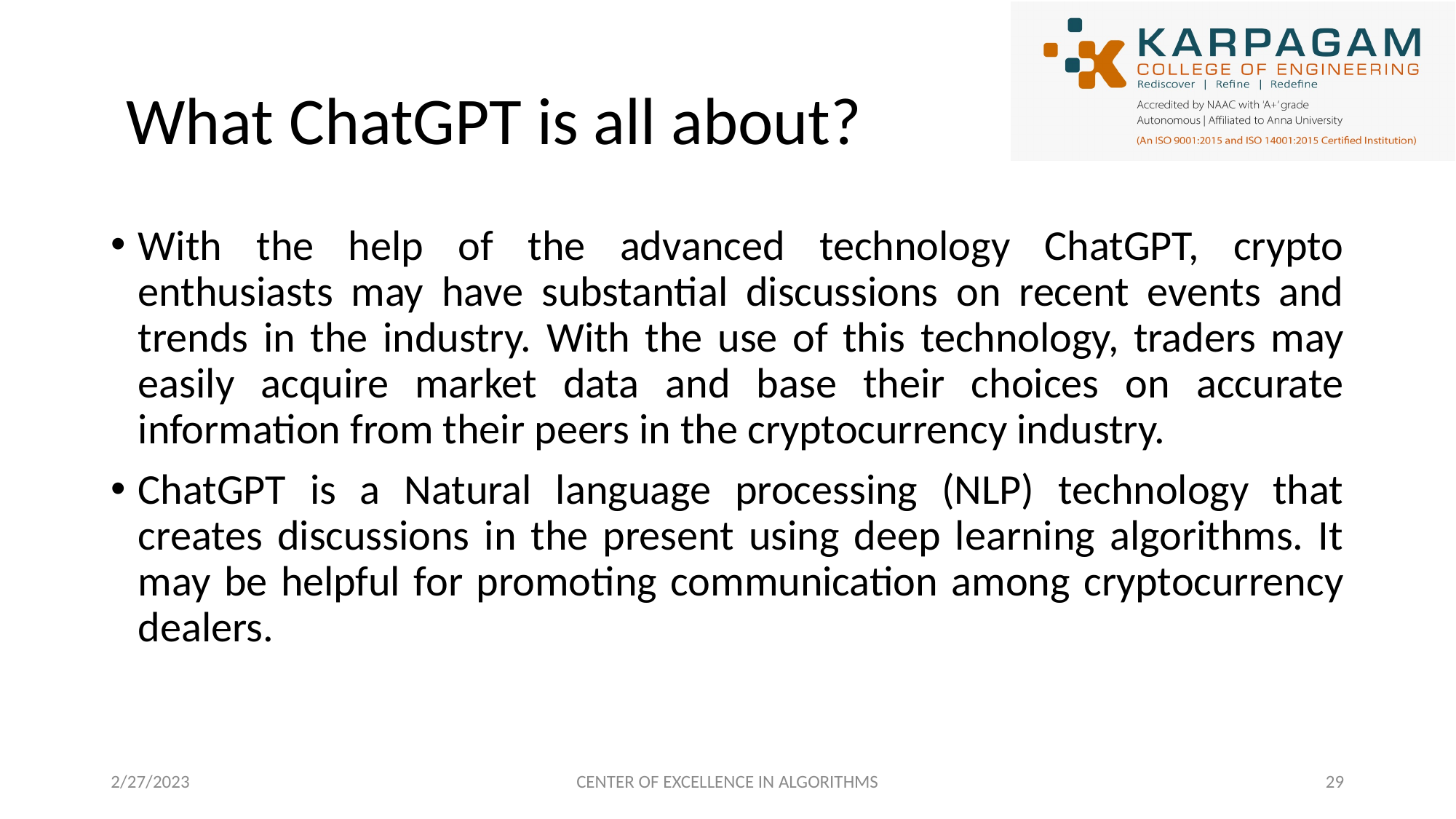

# What ChatGPT is all about?
With the help of the advanced technology ChatGPT, crypto enthusiasts may have substantial discussions on recent events and trends in the industry. With the use of this technology, traders may easily acquire market data and base their choices on accurate information from their peers in the cryptocurrency industry.
ChatGPT is a Natural language processing (NLP) technology that creates discussions in the present using deep learning algorithms. It may be helpful for promoting communication among cryptocurrency dealers.
2/27/2023
CENTER OF EXCELLENCE IN ALGORITHMS
29